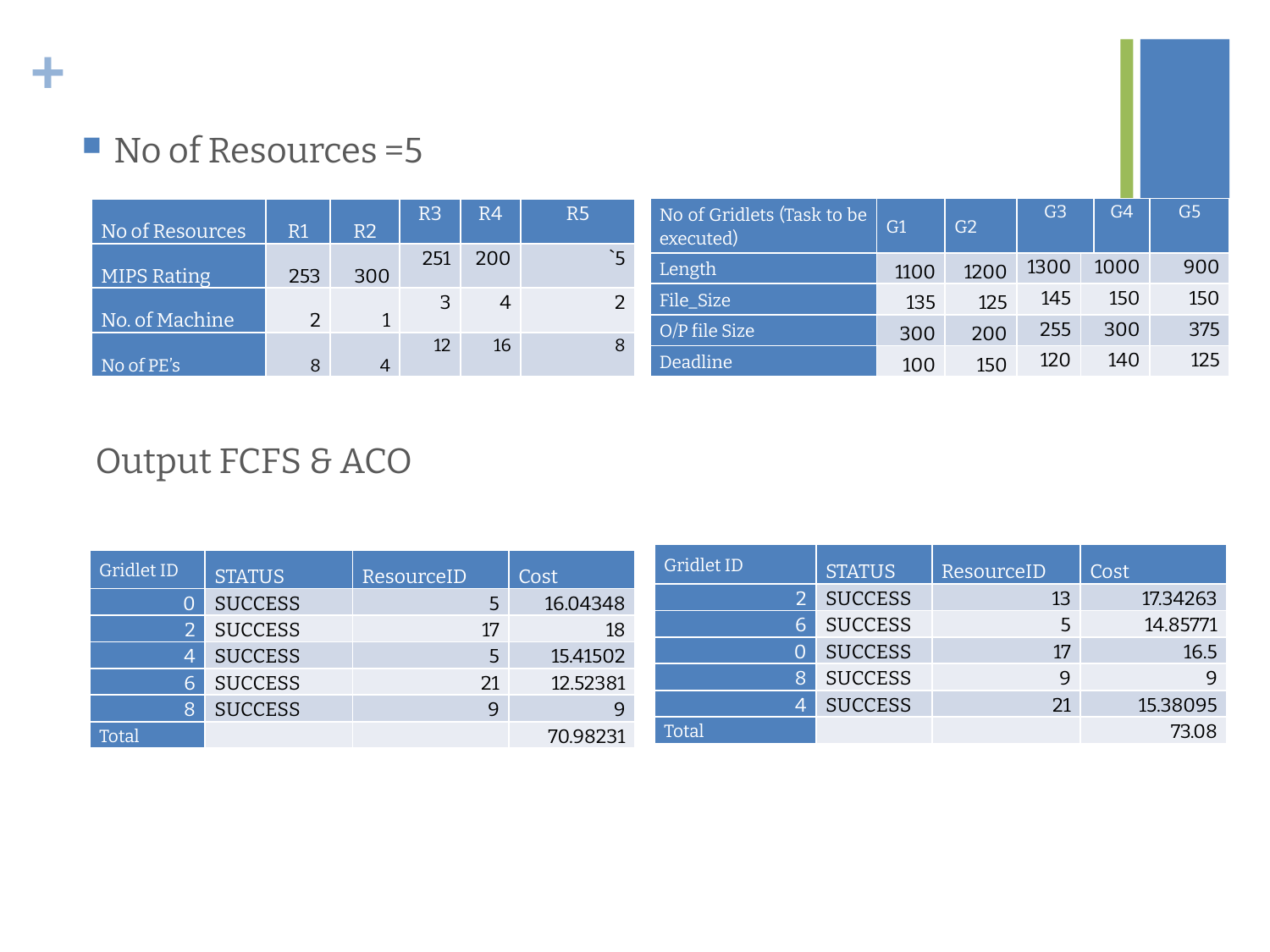

No of Resources =5

Output FCFS & ACO

| No of Gridlets (Task to be executed) | G1 | G2 | G3 |  | G4 | G5 |
| --- | --- | --- | --- | --- | --- | --- |
| Length | 1100 | 1200 | 1300 | 1000 |  | 900 |
| File\_Size | 135 | 125 | 145 | 150 |  | 150 |
| O/P file Size | 300 | 200 | 255 | 300 |  | 375 |
| Deadline | 100 | 150 | 120 | 140 |  | 125 |
| No of Resources | R1 | R2 | R3 | R4 | R5 |
| --- | --- | --- | --- | --- | --- |
| MIPS Rating | 253 | 300 | 251 | 200 | `5 |
| No. of Machine | 2 | 1 | 3 | 4 | 2 |
| No of PE’s | 8 | 4 | 12 | 16 | 8 |
| Gridlet ID | STATUS | ResourceID | Cost |
| --- | --- | --- | --- |
| 2 | SUCCESS | 13 | 17.34263 |
| 6 | SUCCESS | 5 | 14.85771 |
| 0 | SUCCESS | 17 | 16.5 |
| 8 | SUCCESS | 9 | 9 |
| 4 | SUCCESS | 21 | 15.38095 |
| Total |  |  | 73.08 |
| Gridlet ID | STATUS | ResourceID | Cost |
| --- | --- | --- | --- |
| 0 | SUCCESS | 5 | 16.04348 |
| 2 | SUCCESS | 17 | 18 |
| 4 | SUCCESS | 5 | 15.41502 |
| 6 | SUCCESS | 21 | 12.52381 |
| 8 | SUCCESS | 9 | 9 |
| Total |  |  | 70.98231 |